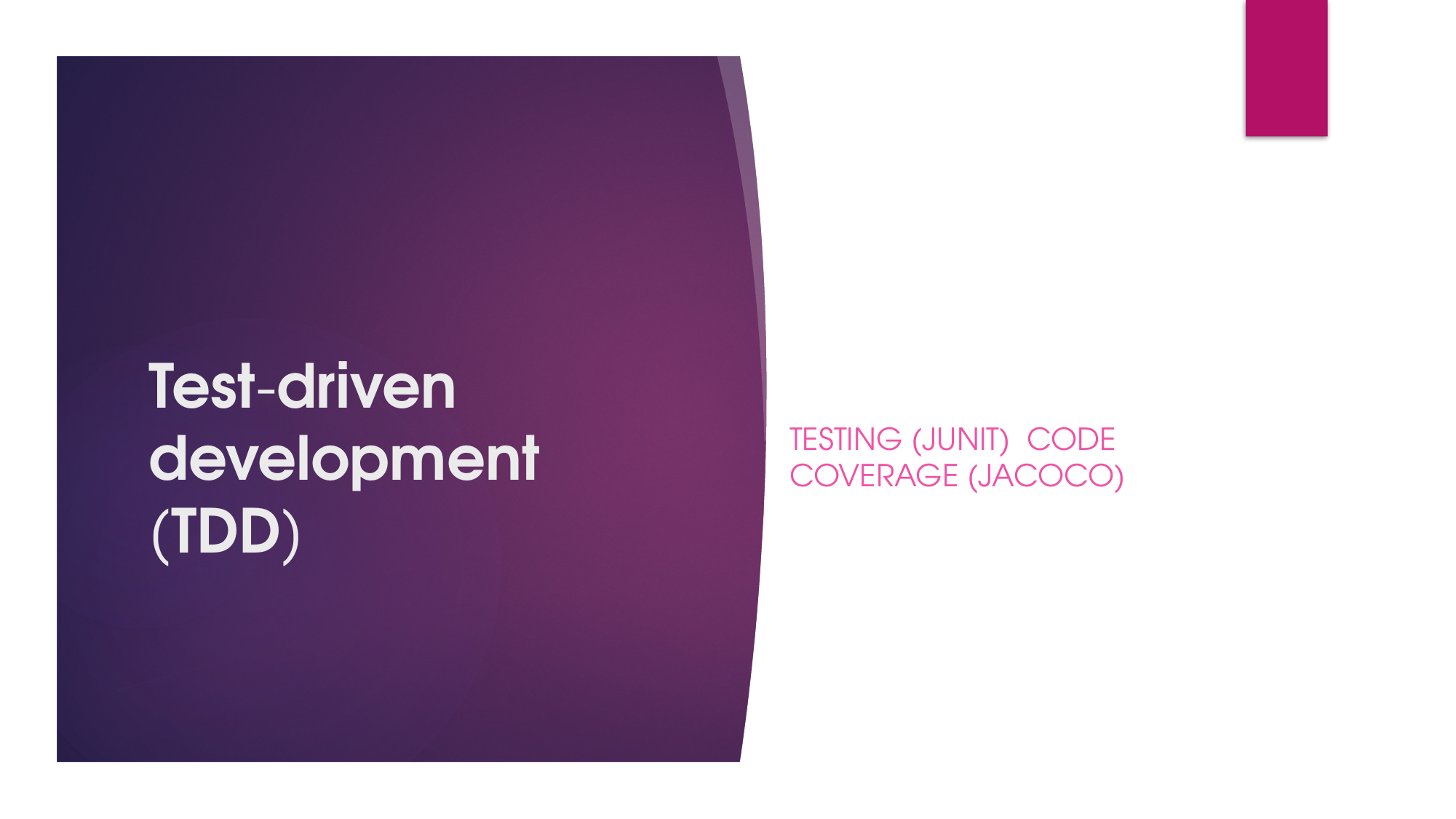

# Test-driven development  (TDD)

Testing (Junit)  CODE COVERAGE (Jacoco)